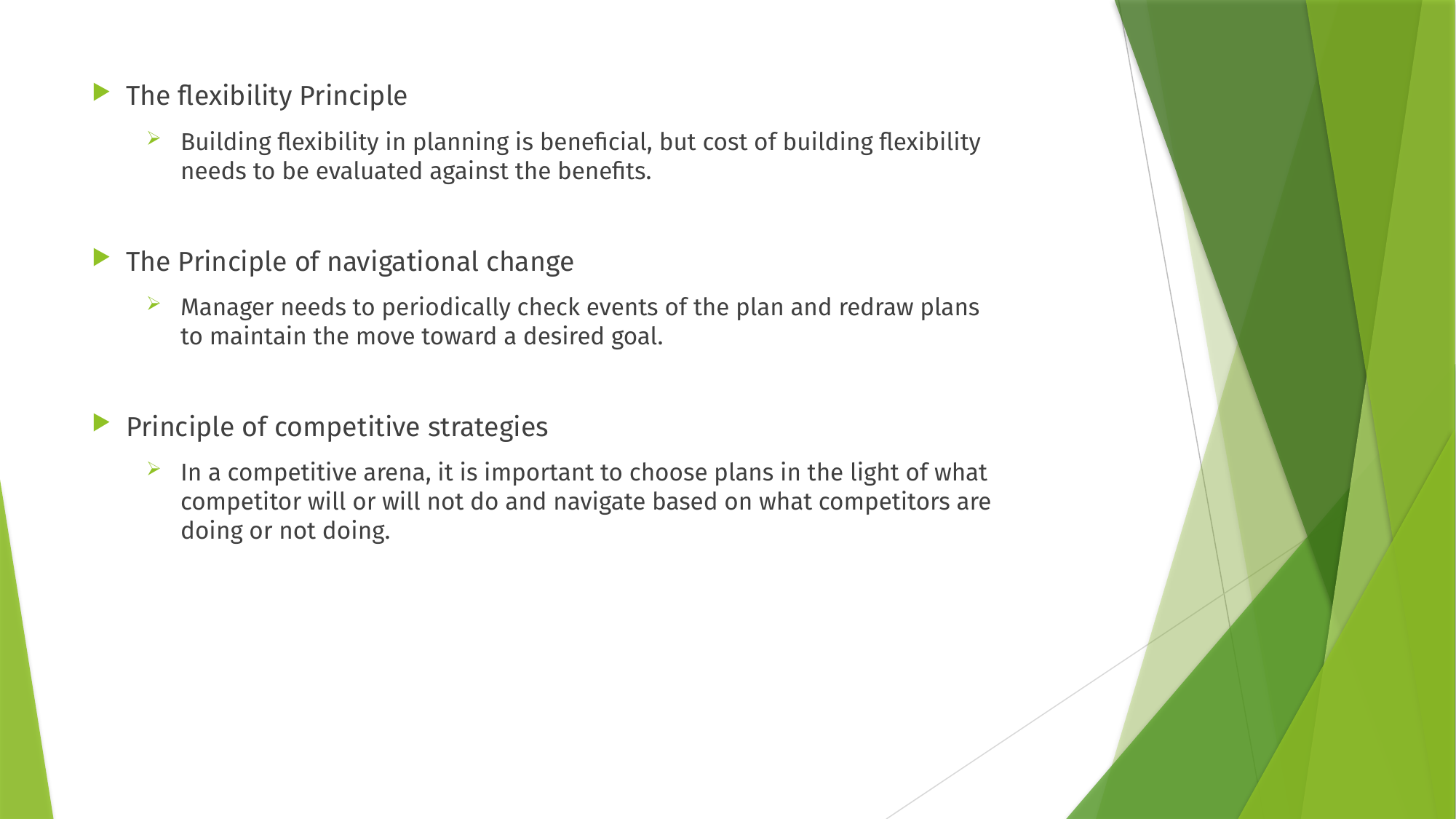

#
The flexibility Principle
Building flexibility in planning is beneficial, but cost of building flexibility needs to be evaluated against the benefits.

The Principle of navigational change
Manager needs to periodically check events of the plan and redraw plans to maintain the move toward a desired goal.

Principle of competitive strategies
In a competitive arena, it is important to choose plans in the light of what competitor will or will not do and navigate based on what competitors are doing or not doing.